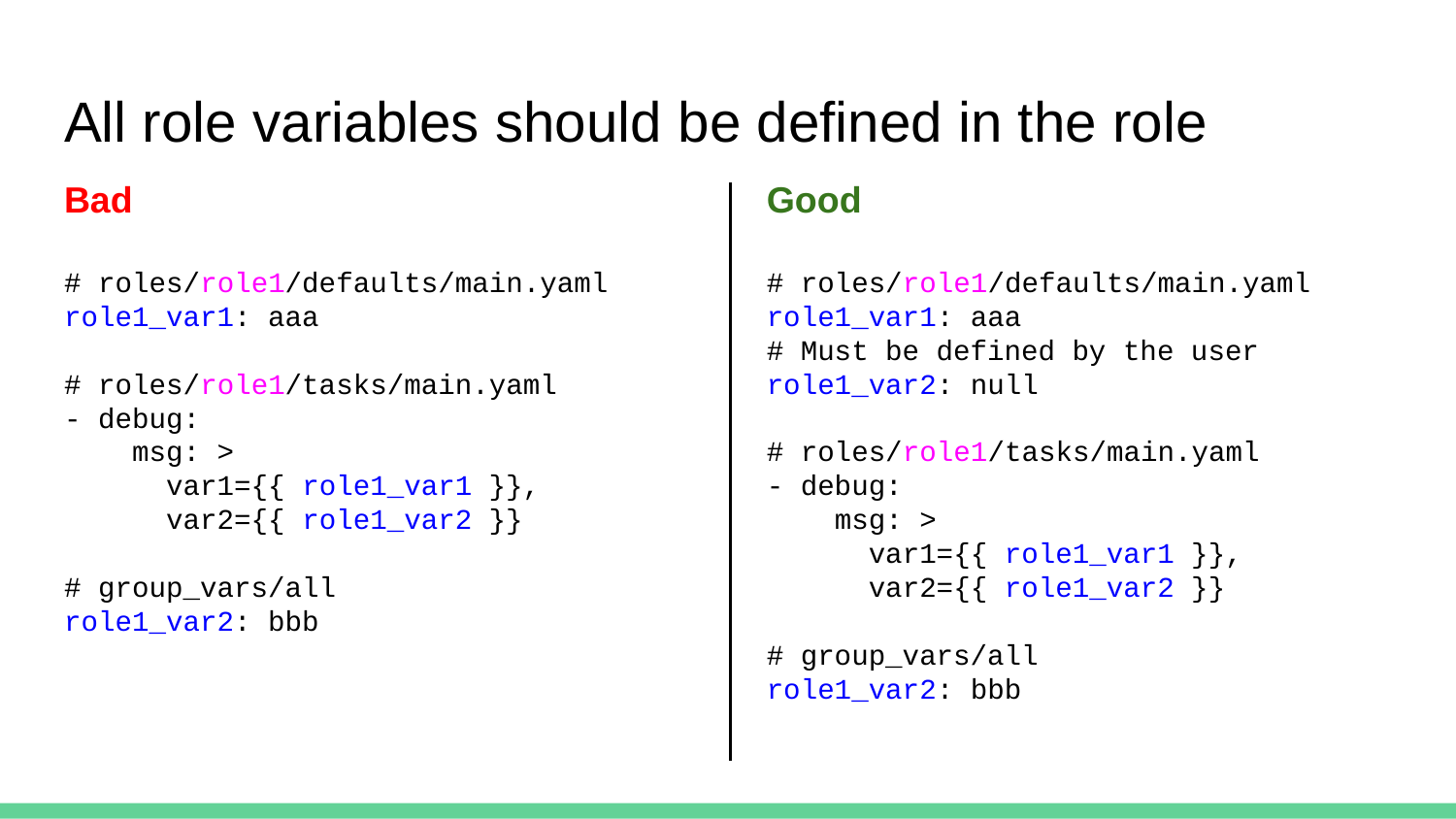

# All role variables should be defined in the role
Bad

# roles/role1/defaults/main.yaml
role1_var1: aaa

# roles/role1/tasks/main.yaml
- debug:
    msg: >
      var1={{ role1_var1 }},
      var2={{ role1_var2 }}

# group_vars/all
role1_var2: bbb
Good

# roles/role1/defaults/main.yaml
role1_var1: aaa
# Must be defined by the user
role1_var2: null

# roles/role1/tasks/main.yaml
- debug:
    msg: >
      var1={{ role1_var1 }},
      var2={{ role1_var2 }}

# group_vars/all
role1_var2: bbb